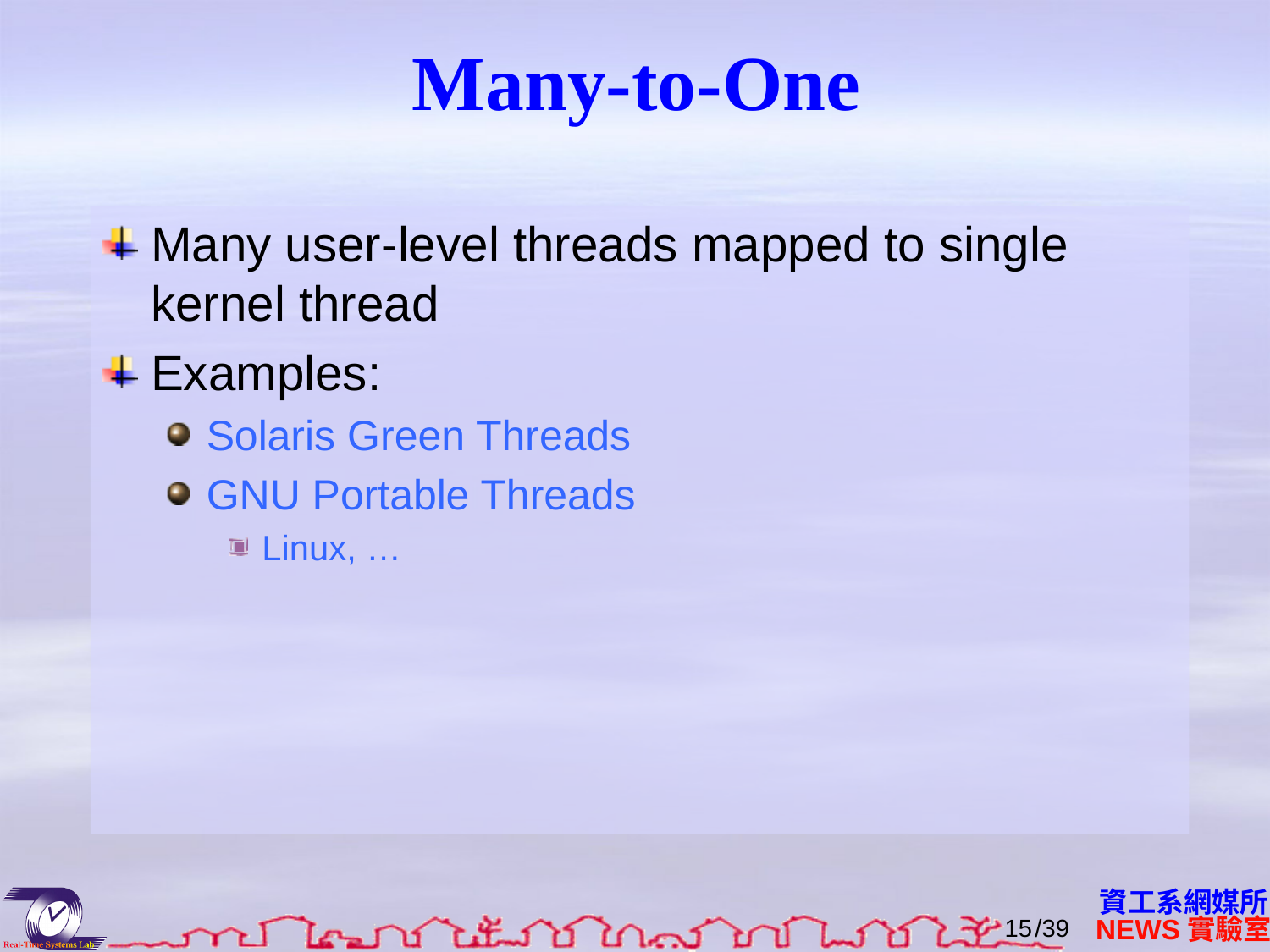

# Many-to-One
Many user-level threads mapped to single kernel thread
Examples:
Solaris Green Threads
GNU Portable Threads
Linux, …
15
/39